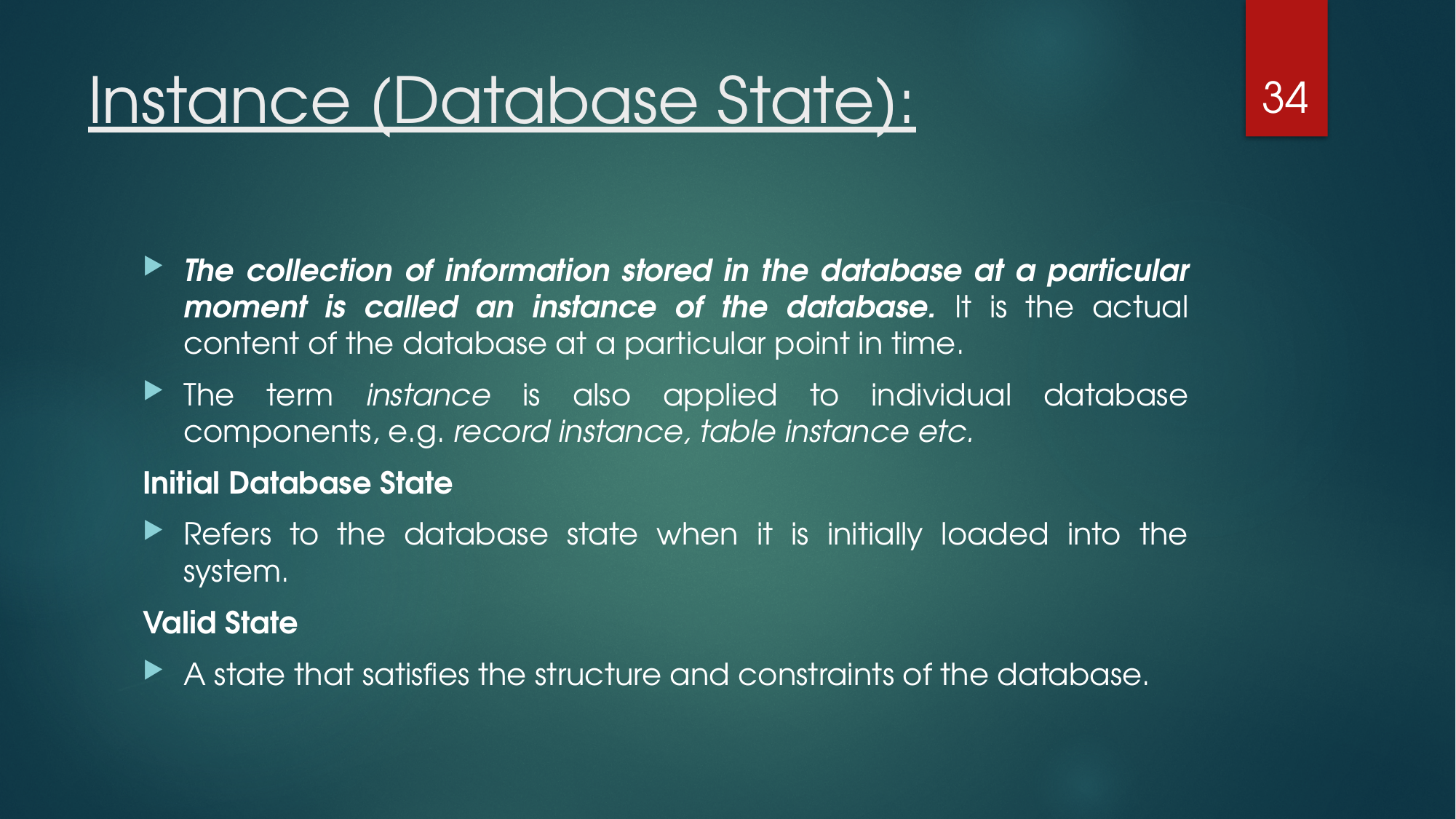

34
# Instance (Database State):
The collection of information stored in the database at a particular moment is called an instance of the database. It is the actual content of the database at a particular point in time.
The term instance is also applied to individual database components, e.g. record instance, table instance etc.
Initial Database State
Refers to the database state when it is initially loaded into the system.
Valid State
A state that satisfies the structure and constraints of the database.